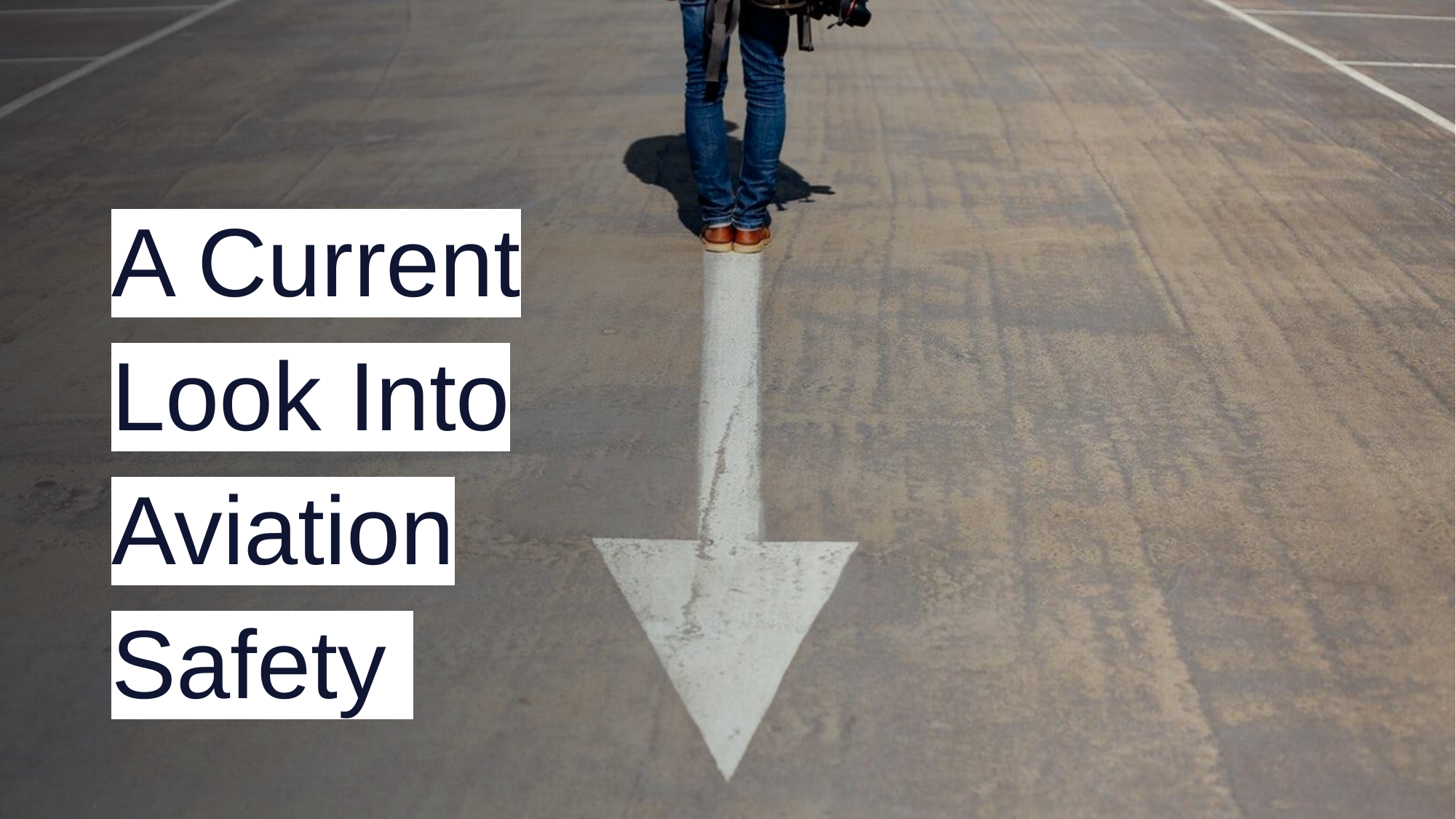

# A Current Look Into Aviation Safety